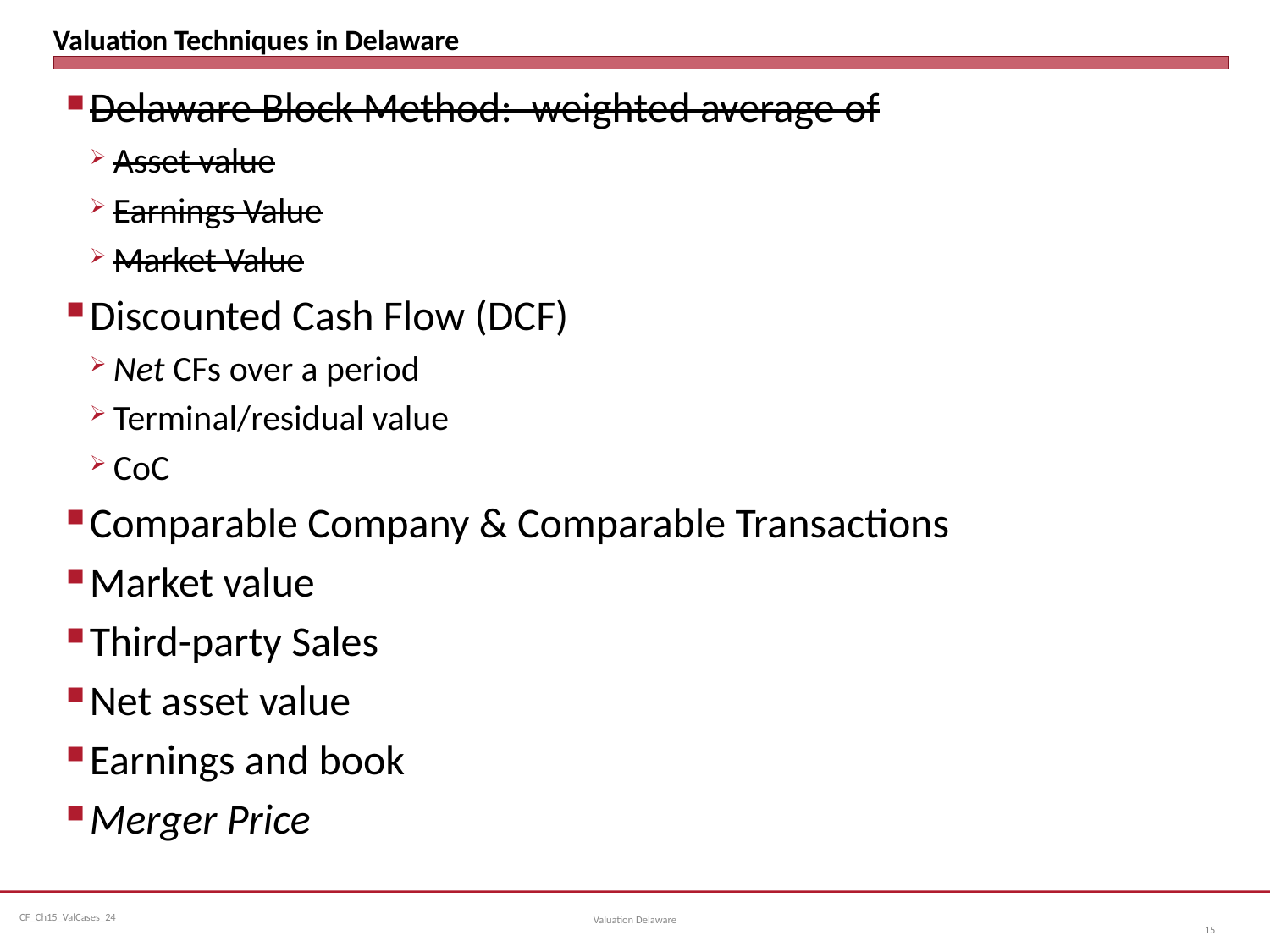

# Valuation Techniques in Delaware
Delaware Block Method:  weighted average of
Asset value
Earnings Value
Market Value
Discounted Cash Flow (DCF)
Net CFs over a period
Terminal/residual value
CoC
Comparable Company & Comparable Transactions
Market value
Third-party Sales
Net asset value
Earnings and book
Merger Price

Valuation Delaware

15